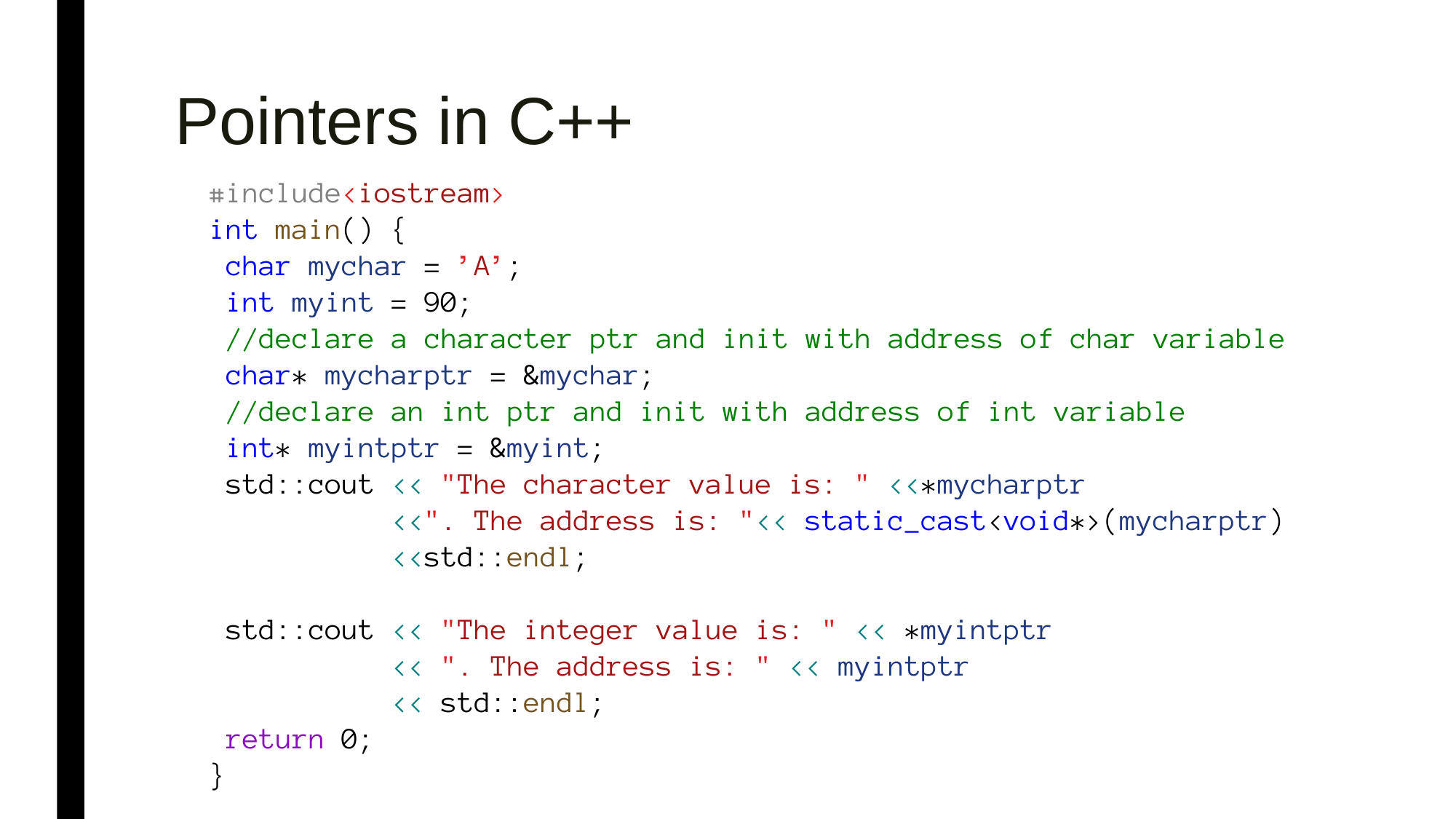

# Pointers in C++
#include<iostream>
int main() {
 char mychar = ’A’;
 int myint = 90;
 //declare a character ptr and init with address of char variable
 char* mycharptr = &mychar;
 //declare an int ptr and init with address of int variable
 int* myintptr = &myint;
 std::cout << "The character value is: " <<*mycharptr
           <<". The address is: "<< static_cast<void*>(mycharptr)
           <<std::endl;

 std::cout << "The integer value is: " << *myintptr
           << ". The address is: " << myintptr
           << std::endl;
 return 0;
}